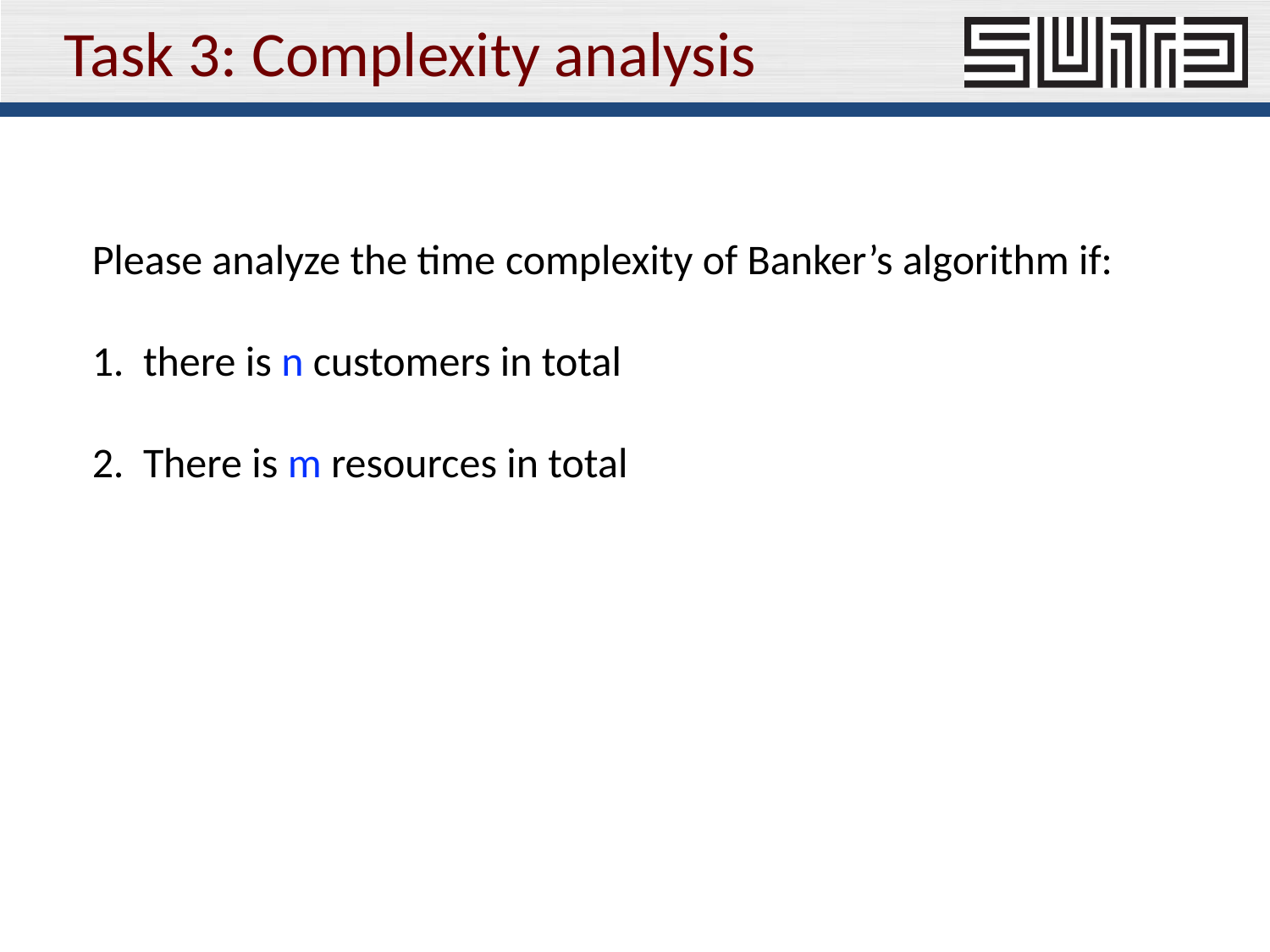

# Task 3: Complexity analysis
Please analyze the time complexity of Banker’s algorithm if:

1.  there is n customers in total

2.  There is m resources in total